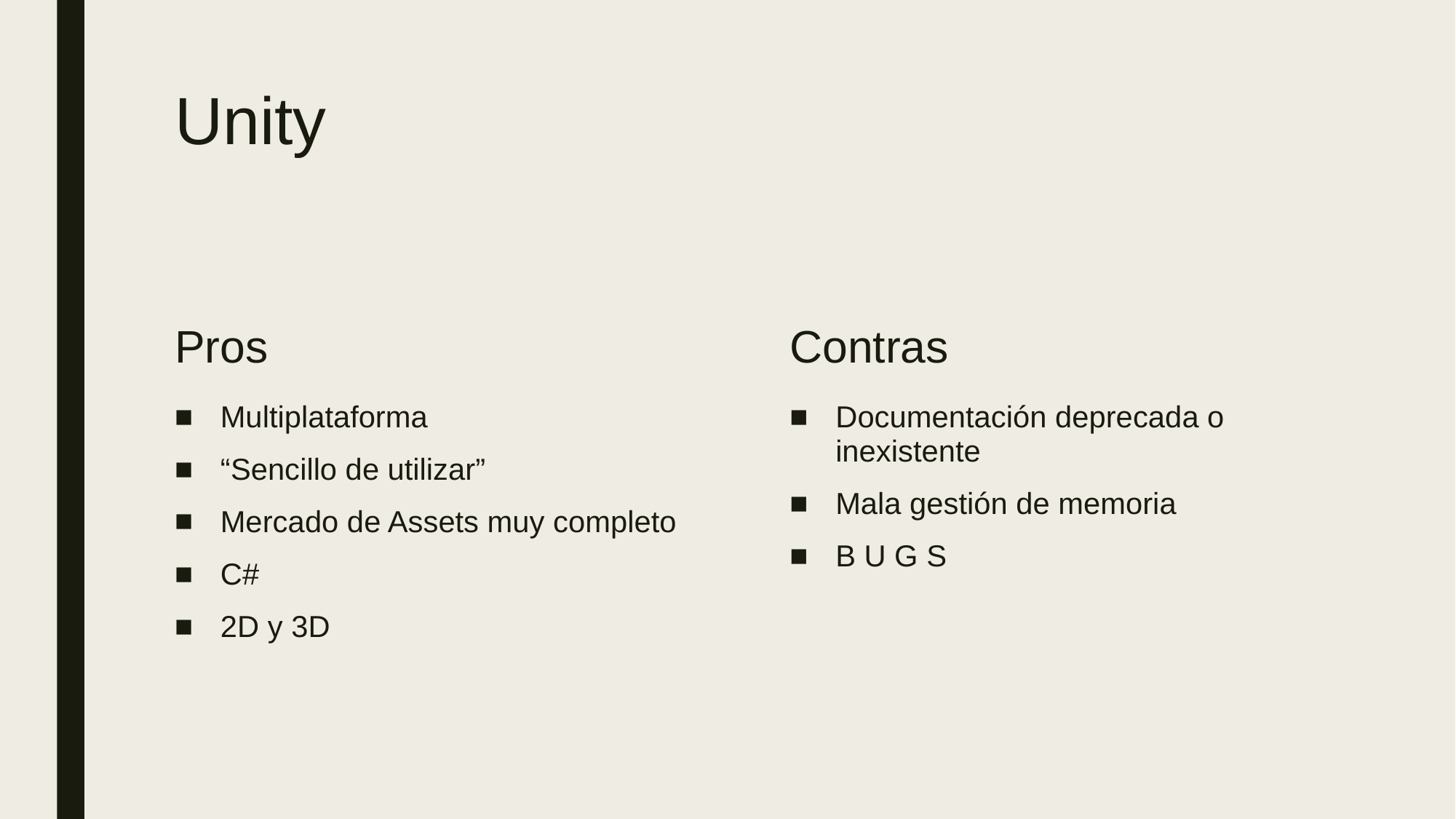

# Unity
Pros
Contras
Multiplataforma
“Sencillo de utilizar”
Mercado de Assets muy completo
C#
2D y 3D
Documentación deprecada o inexistente
Mala gestión de memoria
B U G S